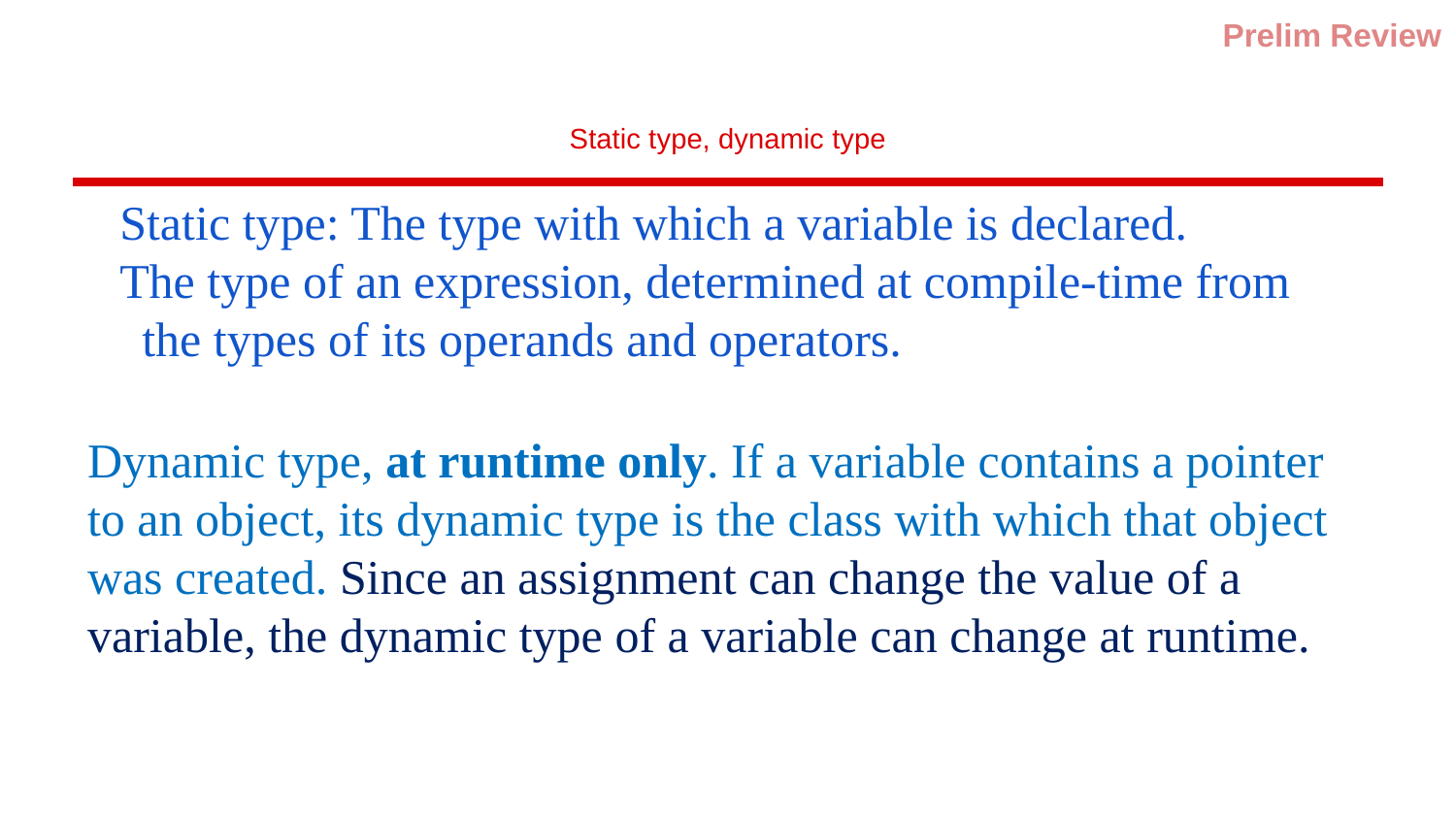

Prelim Review
# Static type, dynamic type
Static type: The type with which a variable is declared.
The type of an expression, determined at compile-time from the types of its operands and operators.

Dynamic type, at runtime only. If a variable contains a pointer to an object, its dynamic type is the class with which that object was created. Since an assignment can change the value of a variable, the dynamic type of a variable can change at runtime.